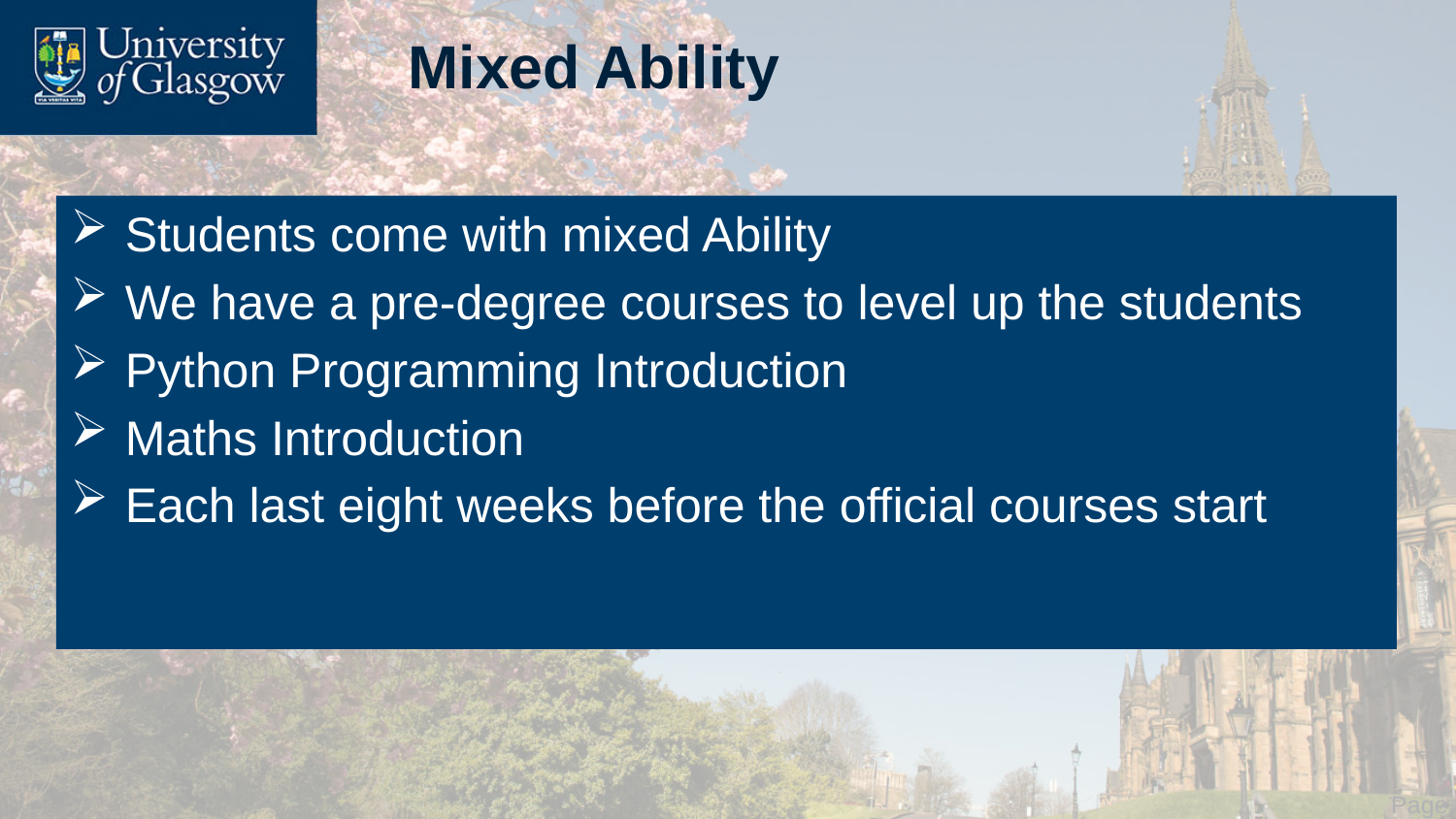

# Mixed Ability
Students come with mixed Ability
We have a pre-degree courses to level up the students
Python Programming Introduction
Maths Introduction
Each last eight weeks before the official courses start

 Page 3